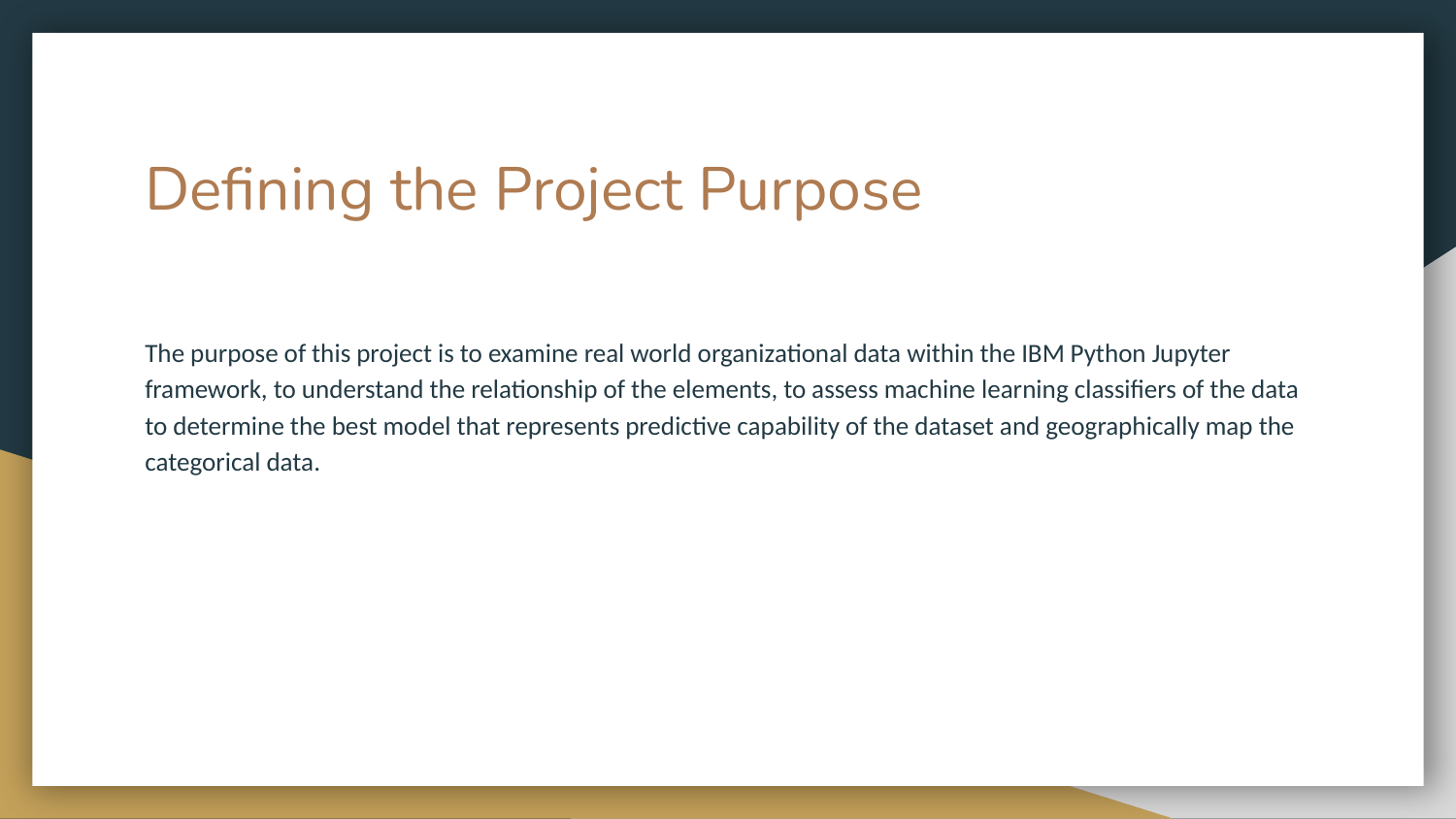

# Defining the Project Purpose
The purpose of this project is to examine real world organizational data within the IBM Python Jupyter framework, to understand the relationship of the elements, to assess machine learning classifiers of the data to determine the best model that represents predictive capability of the dataset and geographically map the categorical data.